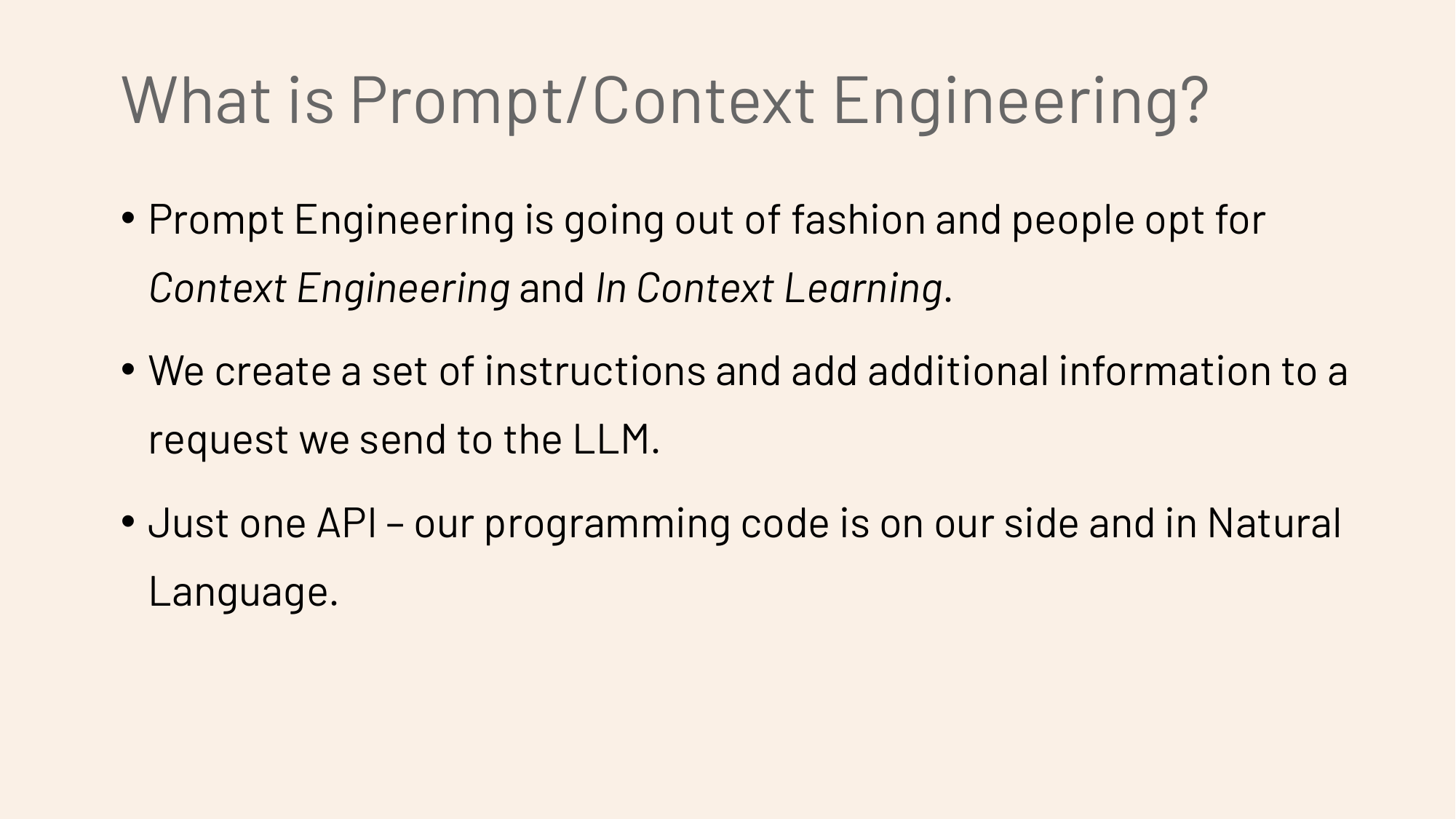

# What is Prompt/Context Engineering?
Prompt Engineering is going out of fashion and people opt for Context Engineering and In Context Learning.
We create a set of instructions and add additional information to a request we send to the LLM.
Just one API – our programming code is on our side and in Natural Language.